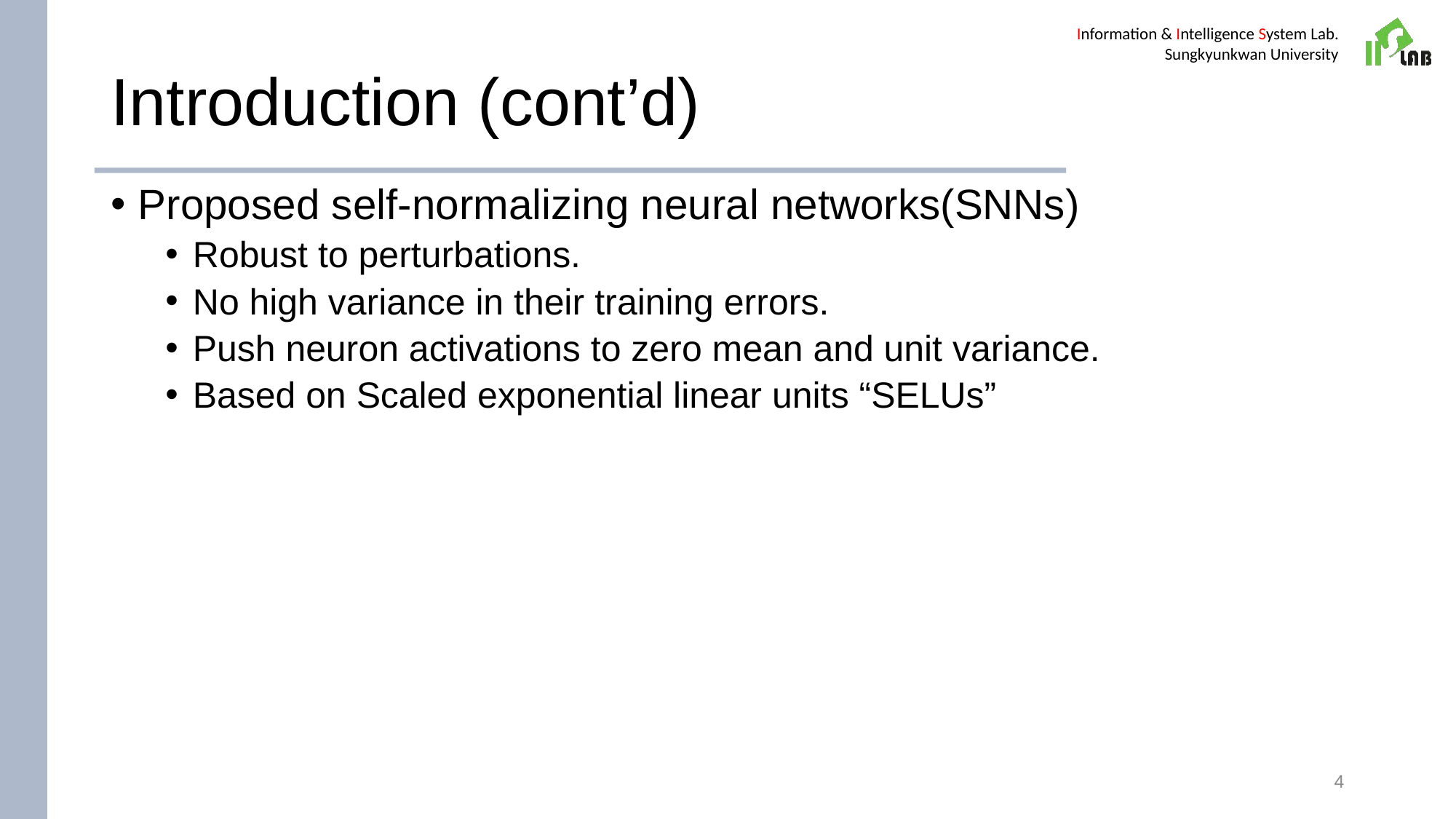

# Introduction (cont’d)
Proposed self-normalizing neural networks(SNNs)
Robust to perturbations.
No high variance in their training errors.
Push neuron activations to zero mean and unit variance.
Based on Scaled exponential linear units “SELUs”
4